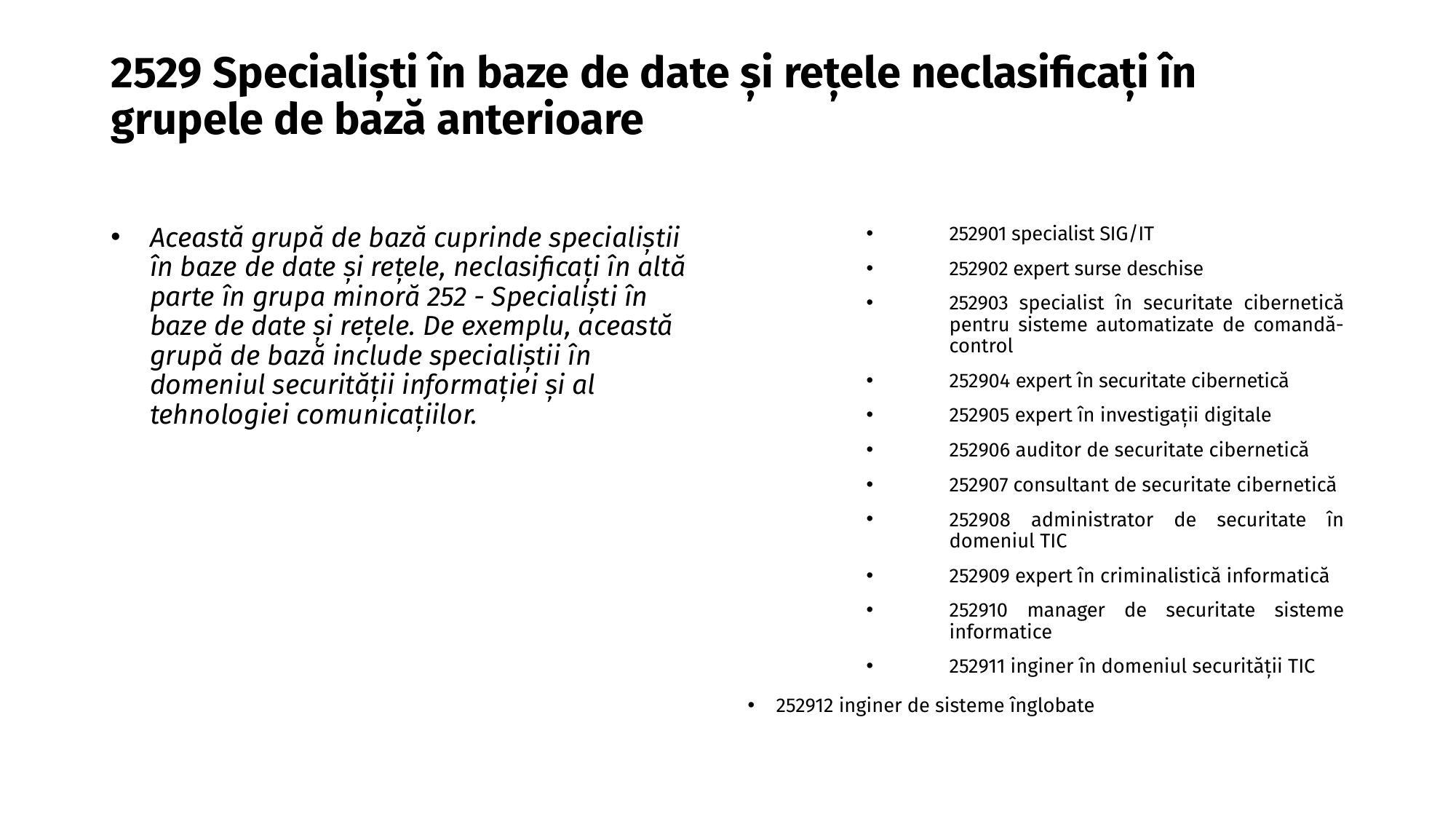

# 2529 Specialişti în baze de date şi reţele neclasificaţi în grupele de bază anterioare
Această grupă de bază cuprinde specialiştii în baze de date şi reţele, neclasificaţi în altă parte în grupa minoră 252 - Specialişti în baze de date şi reţele. De exemplu, această grupă de bază include specialiştii în domeniul securităţii informaţiei şi al tehnologiei comunicaţiilor.
252901 specialist SIG/IT
252902 expert surse deschise
252903 specialist în securitate cibernetică pentru sisteme automatizate de comandă-control
252904 expert în securitate cibernetică
252905 expert în investigații digitale
252906 auditor de securitate cibernetică
252907 consultant de securitate cibernetică
252908 administrator de securitate în domeniul TIC
252909 expert în criminalistică informatică
252910 manager de securitate sisteme informatice
252911 inginer în domeniul securității TIC
252912 inginer de sisteme înglobate